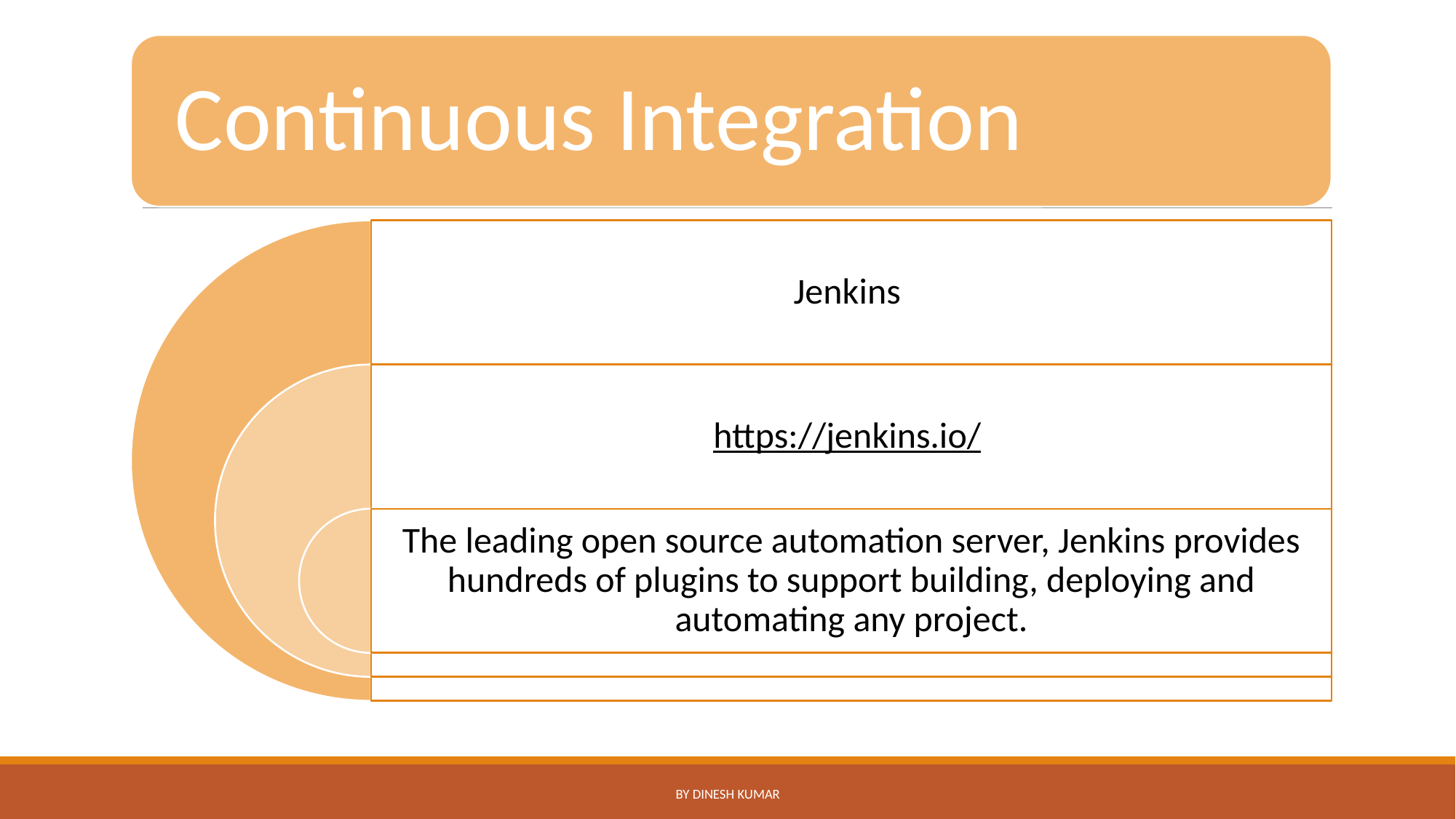

Continuous Integration
Jenkins
https://jenkins.io/
The leading open source automation server, Jenkins provides hundreds of plugins to support building, deploying and automating any project.
By Dinesh Kumar